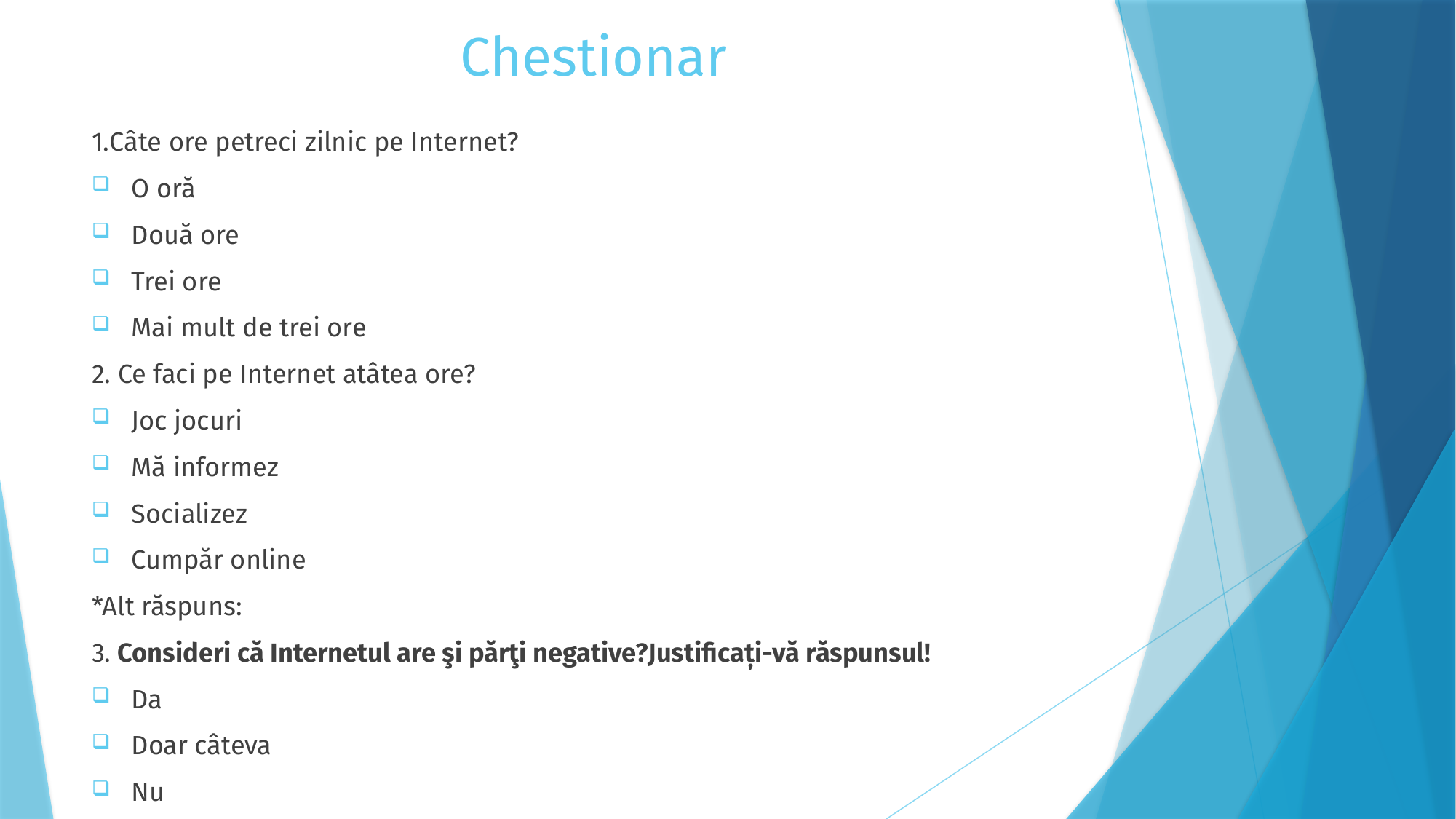

# Chestionar
1.Câte ore petreci zilnic pe Internet?
O oră
Două ore
Trei ore
Mai mult de trei ore
2. Ce faci pe Internet atâtea ore?
Joc jocuri
Mă informez
Socializez
Cumpăr online
*Alt răspuns:
3. Consideri că Internetul are şi părţi negative?Justificați-vă răspunsul!
Da
Doar câteva
Nu